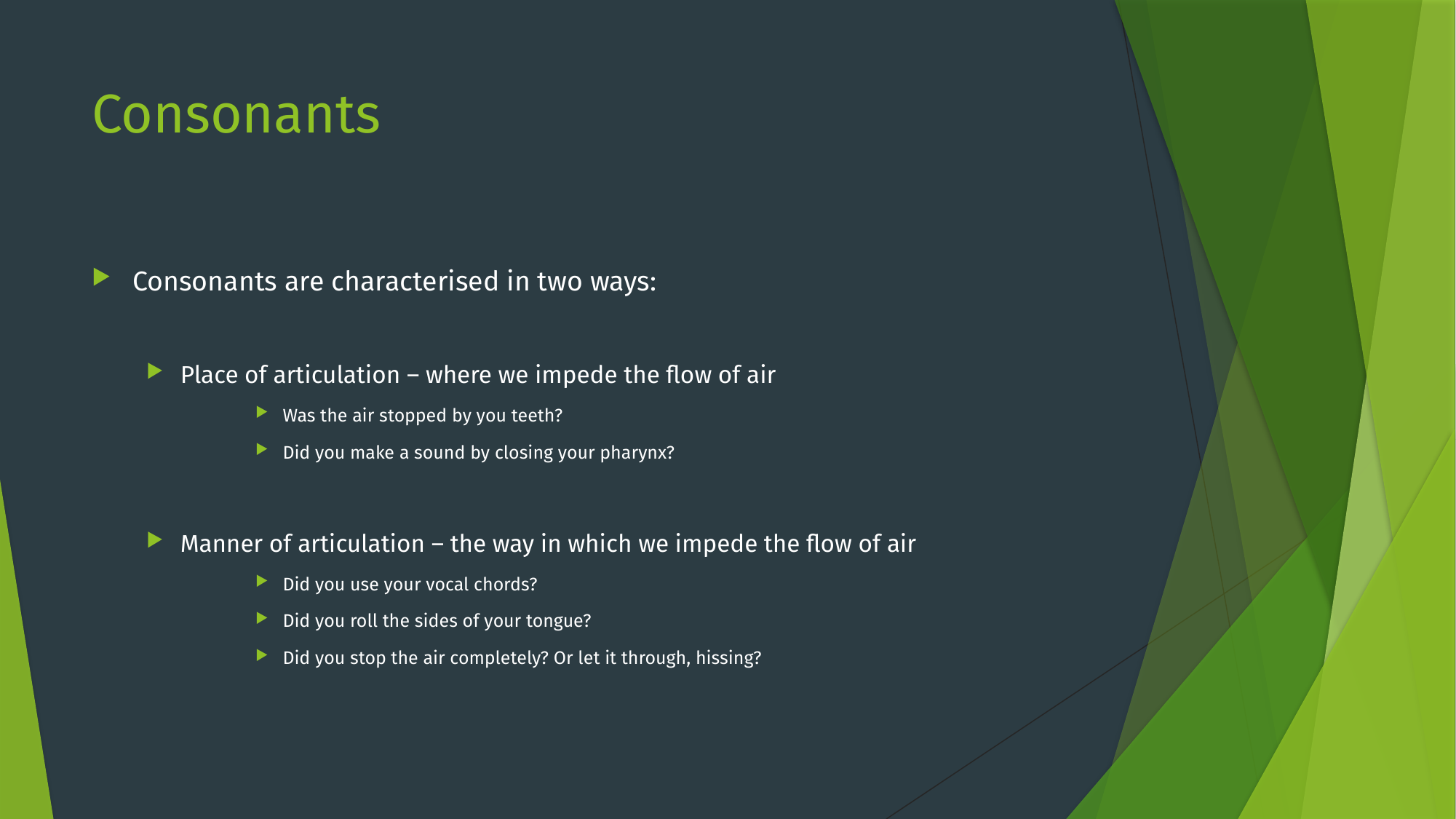

# Consonants
Consonants are characterised in two ways:

Place of articulation – where we impede the flow of air
Was the air stopped by you teeth?
Did you make a sound by closing your pharynx?

Manner of articulation – the way in which we impede the flow of air
Did you use your vocal chords?
Did you roll the sides of your tongue?
Did you stop the air completely? Or let it through, hissing?